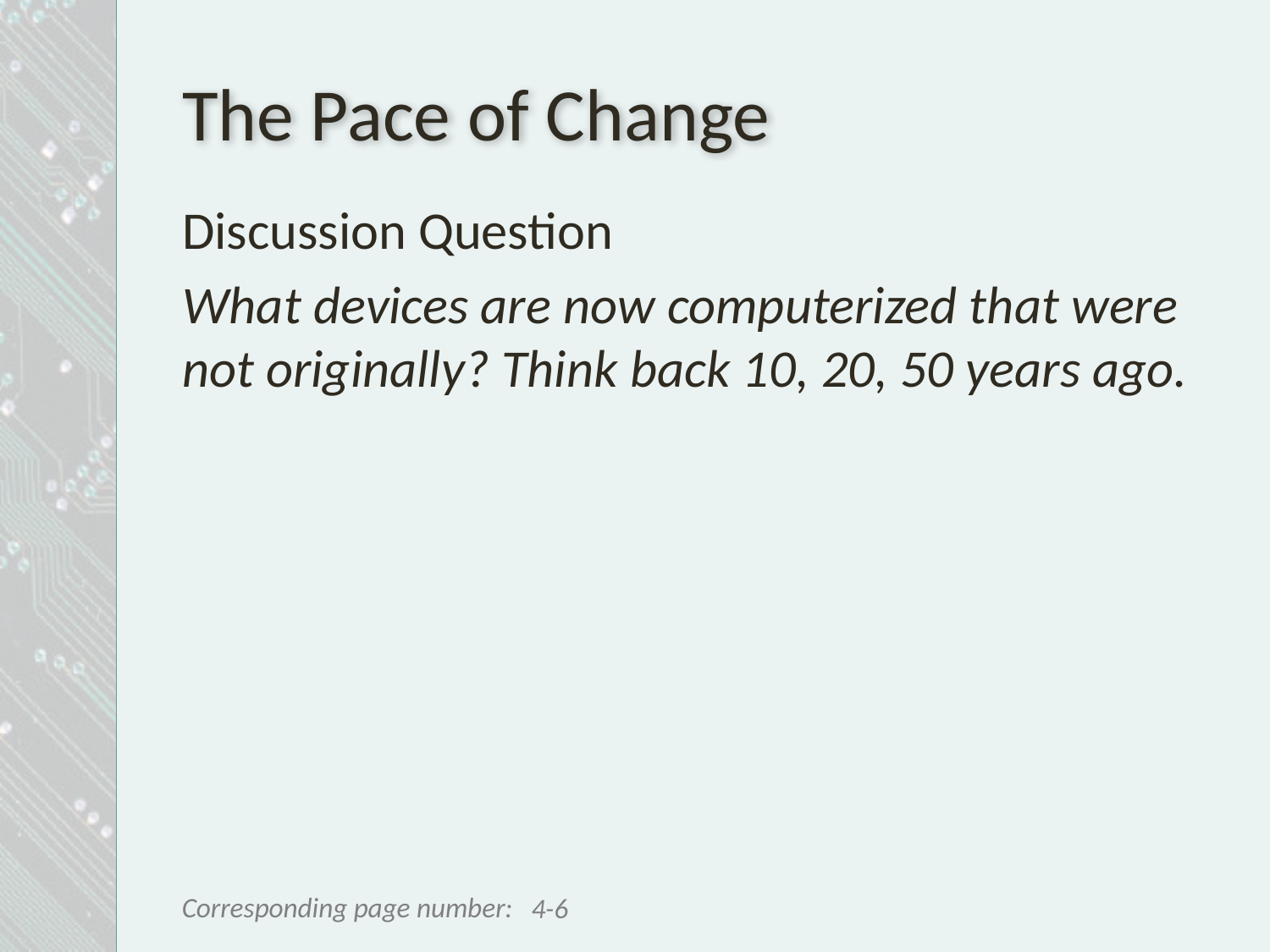

# The Pace of Change
Discussion Question
What devices are now computerized that were not originally? Think back 10, 20, 50 years ago.
4-6